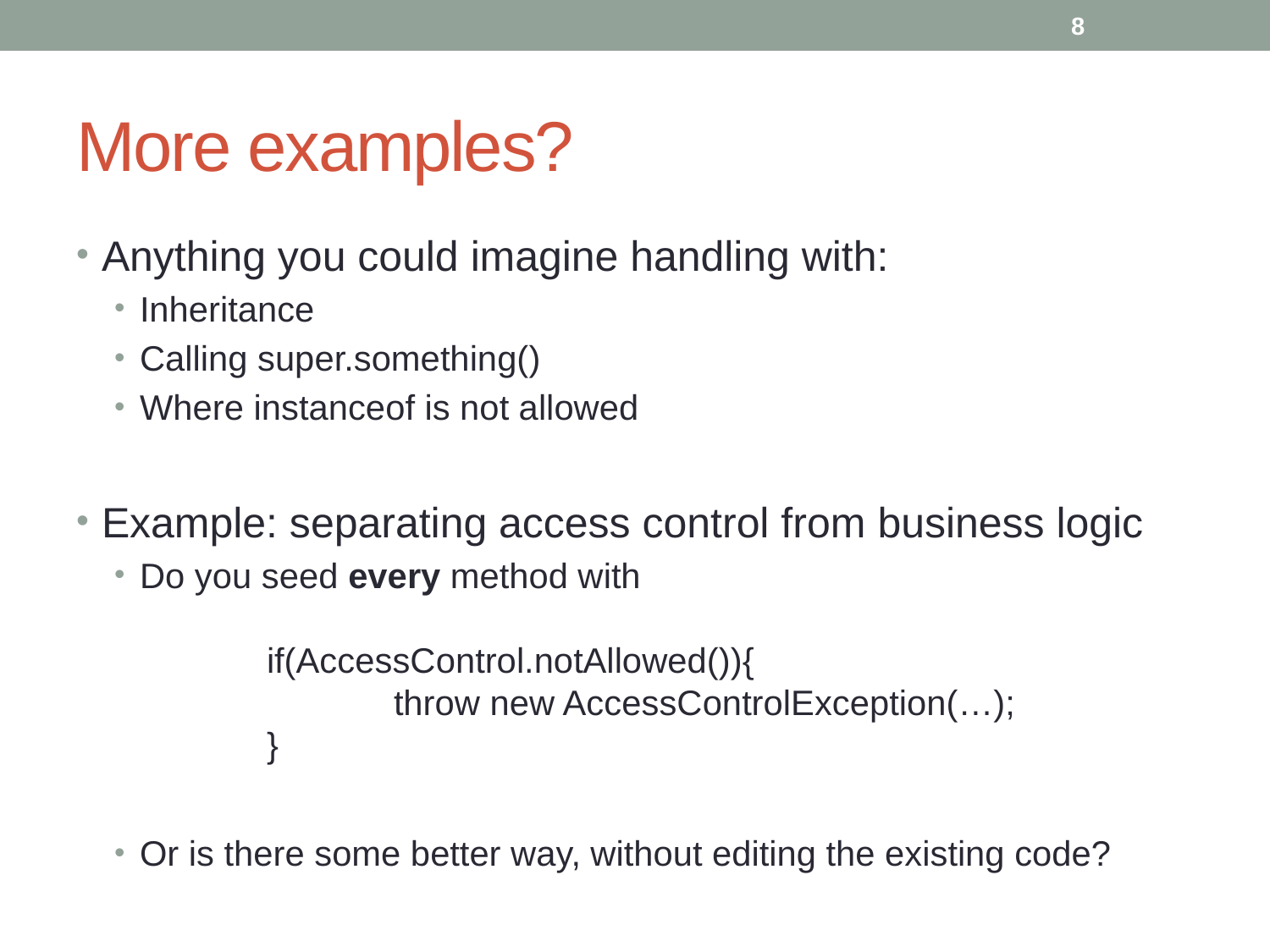

8
# More examples?
Anything you could imagine handling with:
Inheritance
Calling super.something()
Where instanceof is not allowed

Example: separating access control from business logic
Do you seed every method with
	if(AccessControl.notAllowed()){
		throw new AccessControlException(…);
	}

Or is there some better way, without editing the existing code?